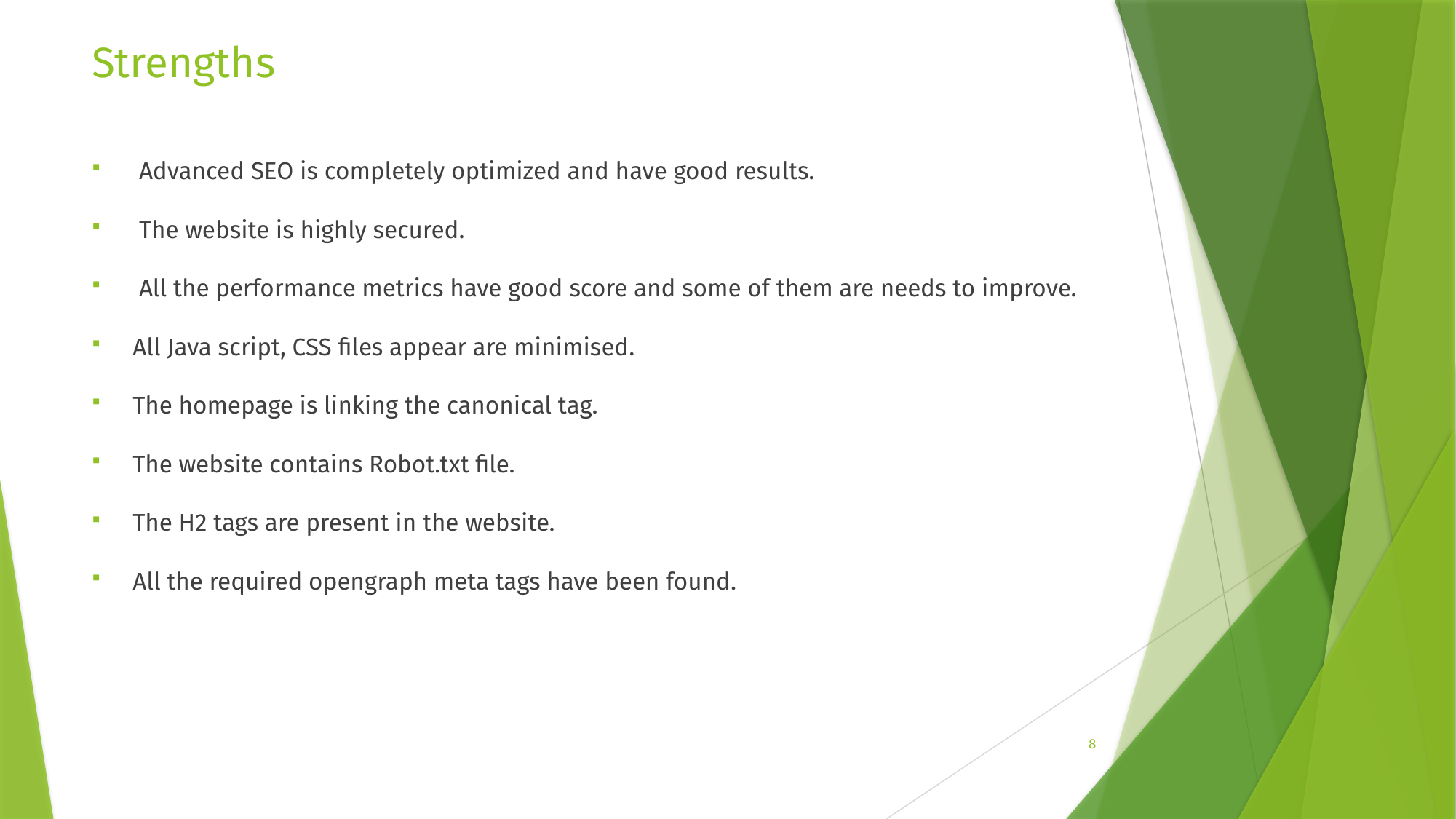

# Strengths
 Advanced SEO is completely optimized and have good results.
 The website is highly secured.
 All the performance metrics have good score and some of them are needs to improve.
All Java script, CSS files appear are minimised.
The homepage is linking the canonical tag.
The website contains Robot.txt file.
The H2 tags are present in the website.
All the required opengraph meta tags have been found.

8